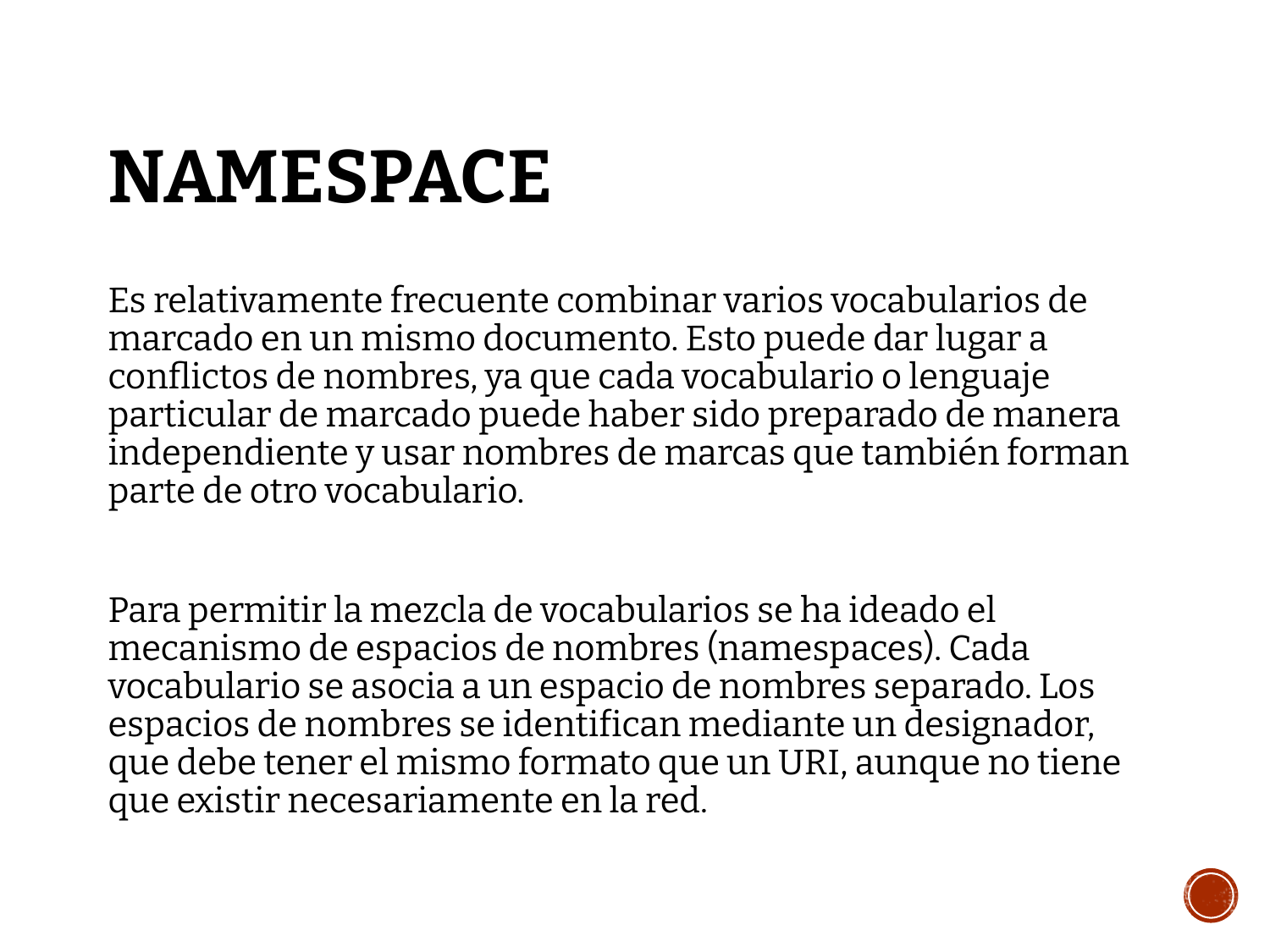

# Namespace

Es relativamente frecuente combinar varios vocabularios de marcado en un mismo documento. Esto puede dar lugar a conflictos de nombres, ya que cada vocabulario o lenguaje particular de marcado puede haber sido preparado de manera independiente y usar nombres de marcas que también forman parte de otro vocabulario.

Para permitir la mezcla de vocabularios se ha ideado el mecanismo de espacios de nombres (namespaces). Cada vocabulario se asocia a un espacio de nombres separado. Los espacios de nombres se identifican mediante un designador, que debe tener el mismo formato que un URI, aunque no tiene que existir necesariamente en la red.